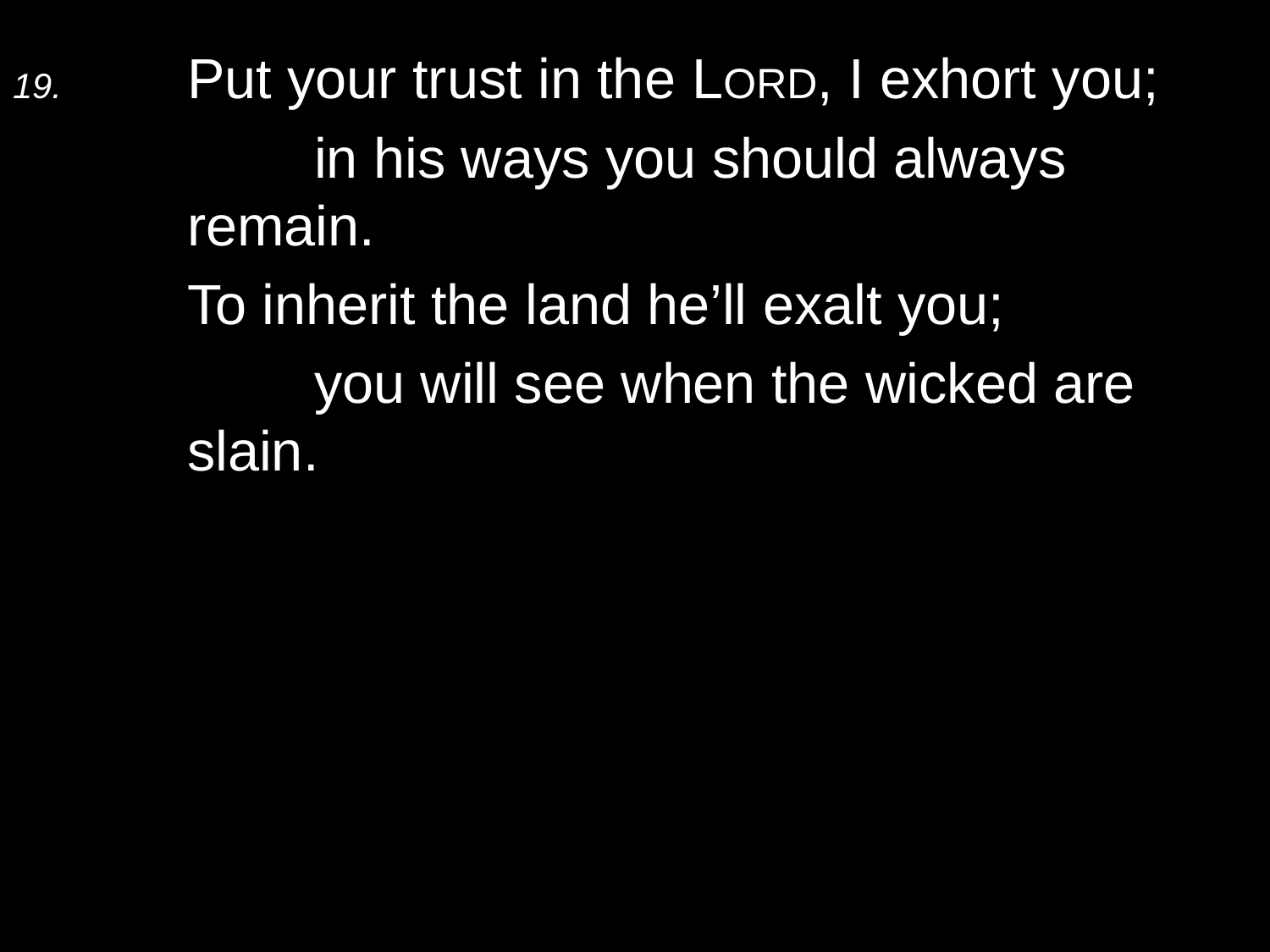

19.	Put your trust in the Lord, I exhort you;
		in his ways you should always remain.
	To inherit the land he’ll exalt you;
		you will see when the wicked are slain.